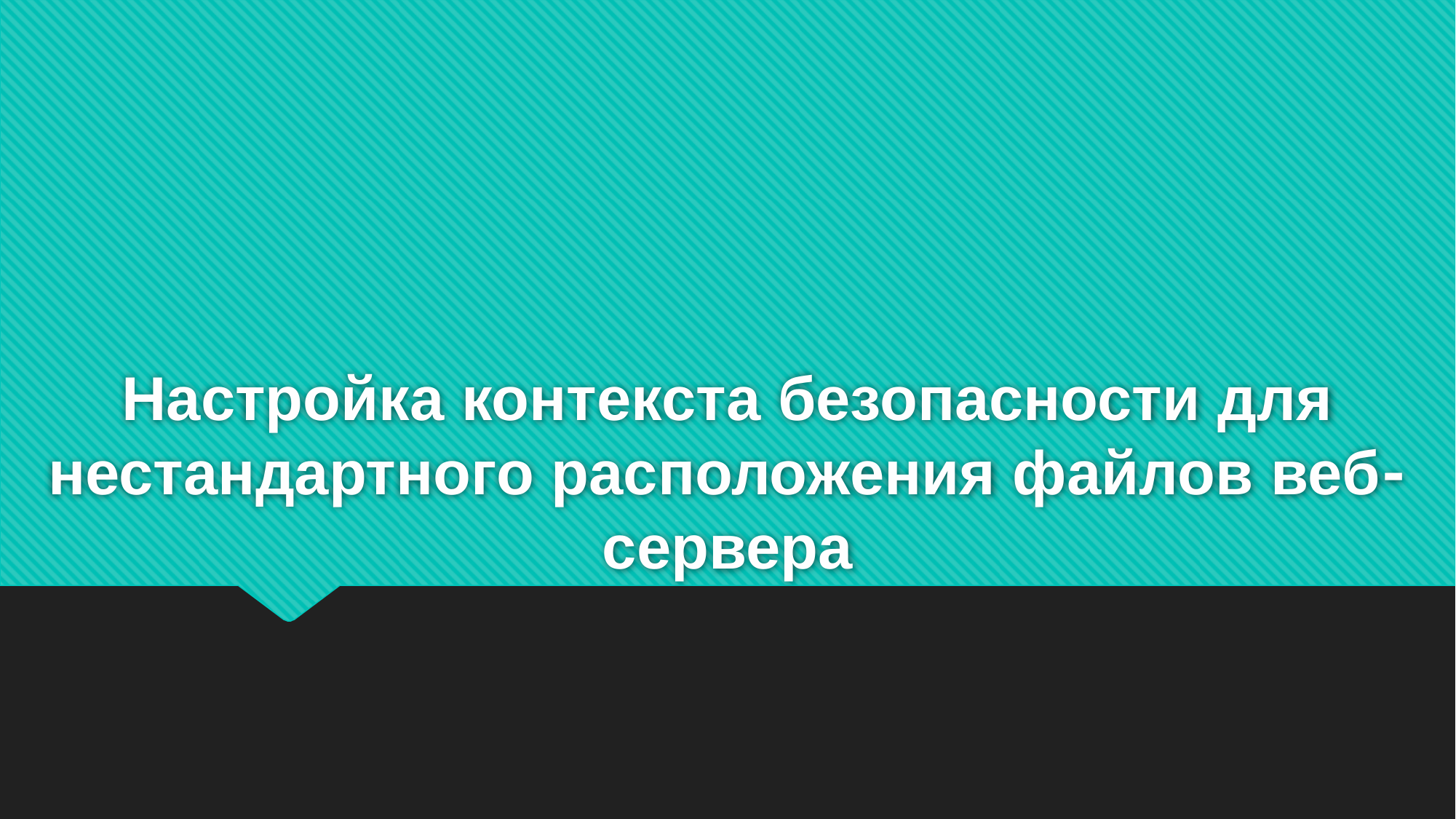

# Настройка контекста безопасности для нестандартного расположения файлов веб-сервера